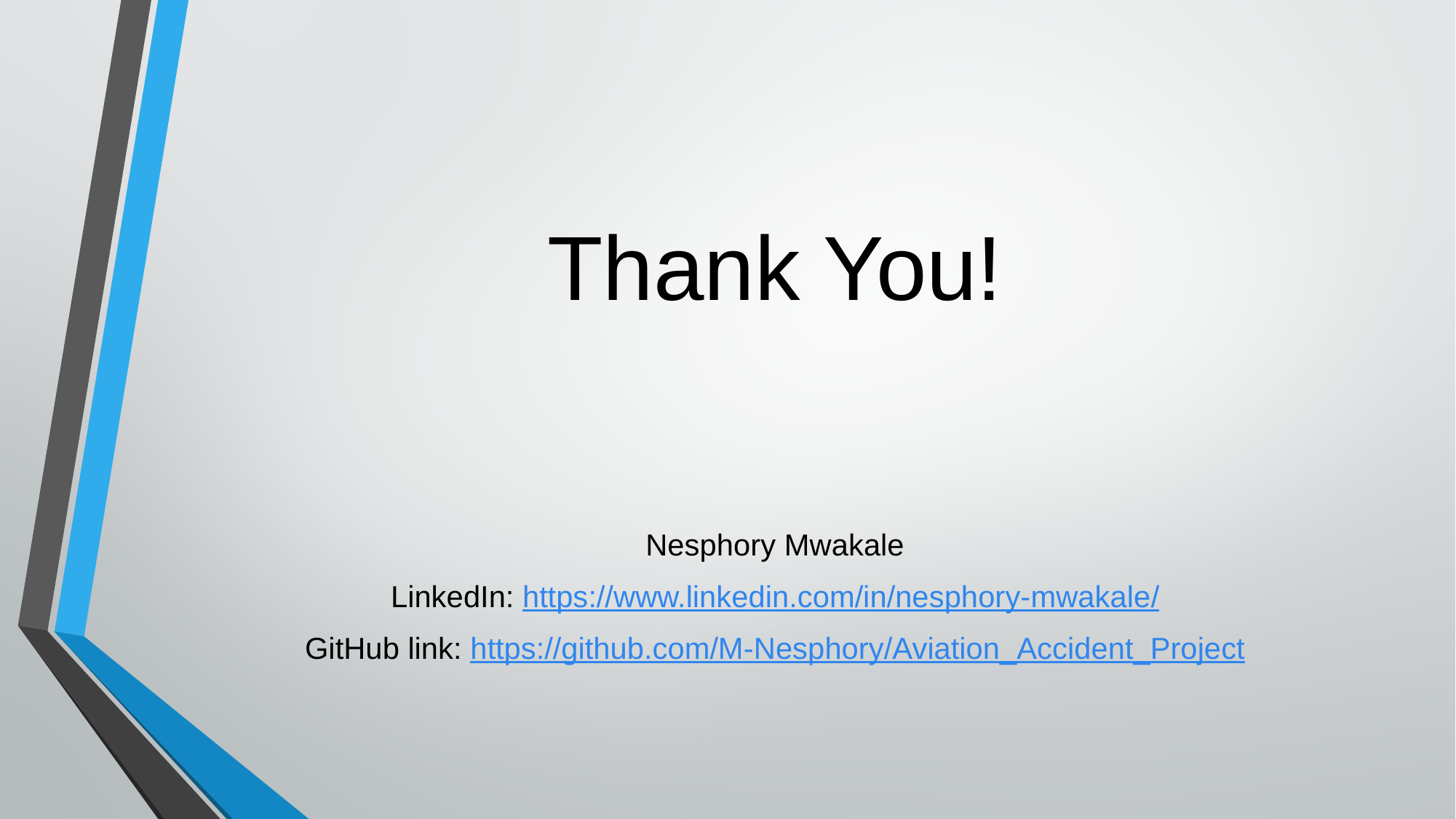

# Thank You!
Nesphory Mwakale
LinkedIn: https://www.linkedin.com/in/nesphory-mwakale/
GitHub link: https://github.com/M-Nesphory/Aviation_Accident_Project